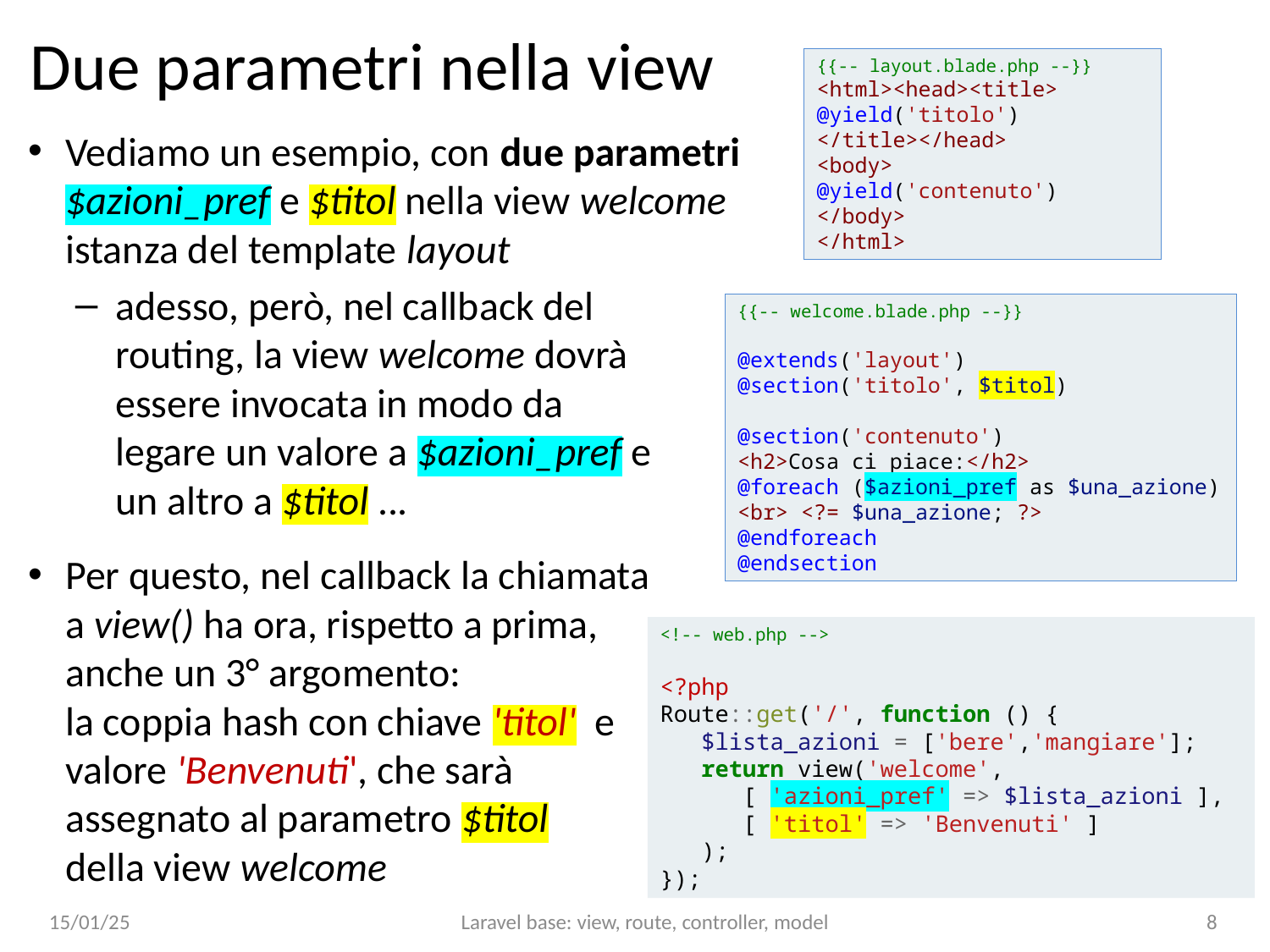

# Due parametri nella view
{{-- layout.blade.php --}}
<html><head><title>
@yield('titolo')
</title></head>
<body>
@yield('contenuto')
</body>
</html>
Vediamo un esempio, con due parametri $azioni_pref e $titol nella view welcome istanza del template layout
adesso, però, nel callback del
routing, la view welcome dovrà
essere invocata in modo da
legare un valore a $azioni_pref e
un altro a $titol ...
Per questo, nel callback la chiamata
a view() ha ora, rispetto a prima,
anche un 3° argomento:
la coppia hash con chiave 'titol'  e
valore 'Benvenuti', che sarà
assegnato al parametro $titol
della view welcome
{{-- welcome.blade.php --}}

@extends('layout')
@section('titolo', $titol)

@section('contenuto')
<h2>Cosa ci piace:</h2>
@foreach ($azioni_pref as $una_azione)
<br> <?= $una_azione; ?>
@endforeach
@endsection
<!-- web.php -->

<?php
Route::get('/', function () {
   $lista_azioni = ['bere','mangiare'];
   return view('welcome',
      [ 'azioni_pref' => $lista_azioni ],
      [ 'titol' => 'Benvenuti' ]
   );
});
15/01/25
Laravel base: view, route, controller, model
8